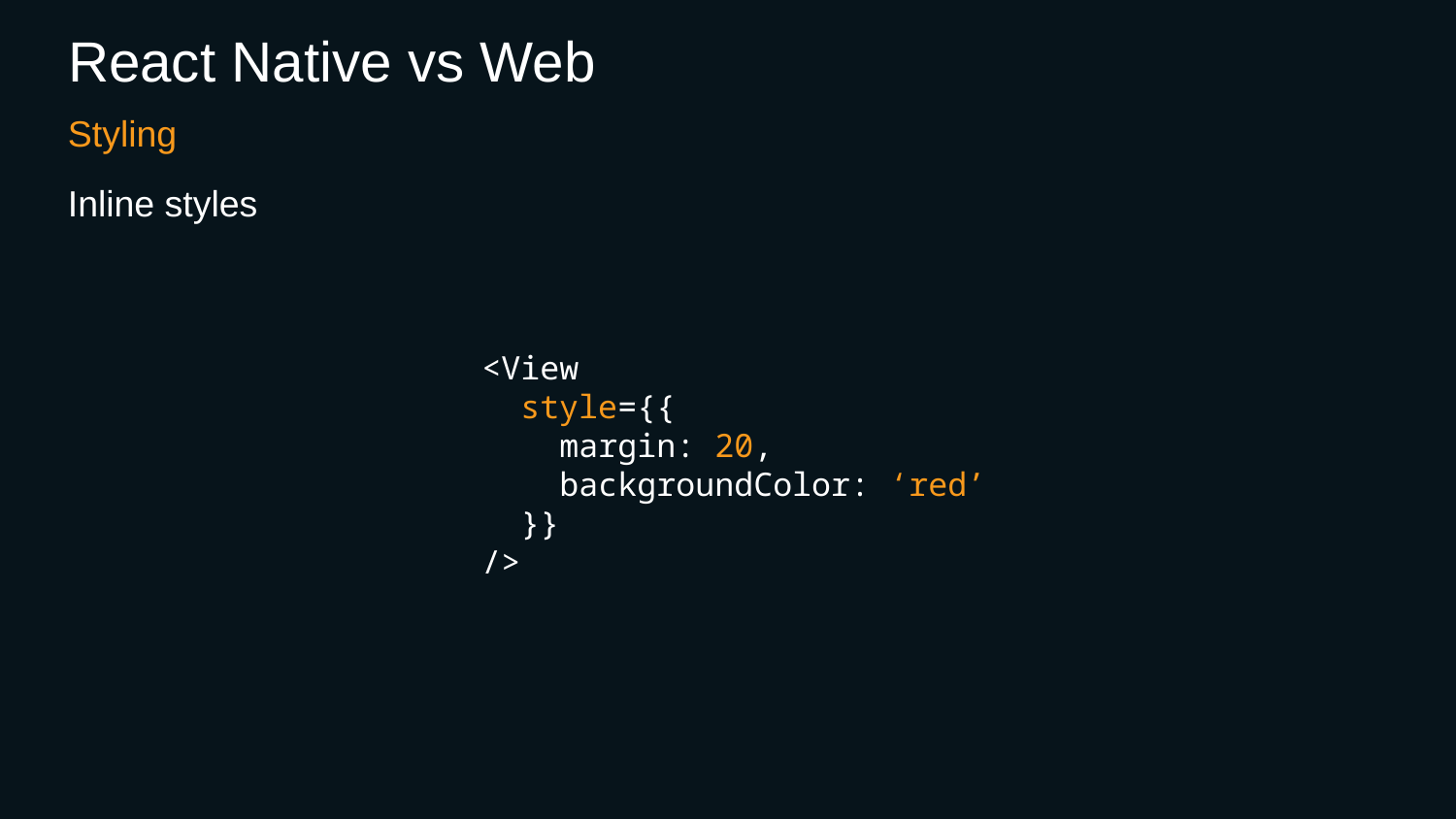

# React Native vs Web
Styling
Inline styles
<View
  style={{
    margin: 20,
    backgroundColor: ‘red’
  }}
/>